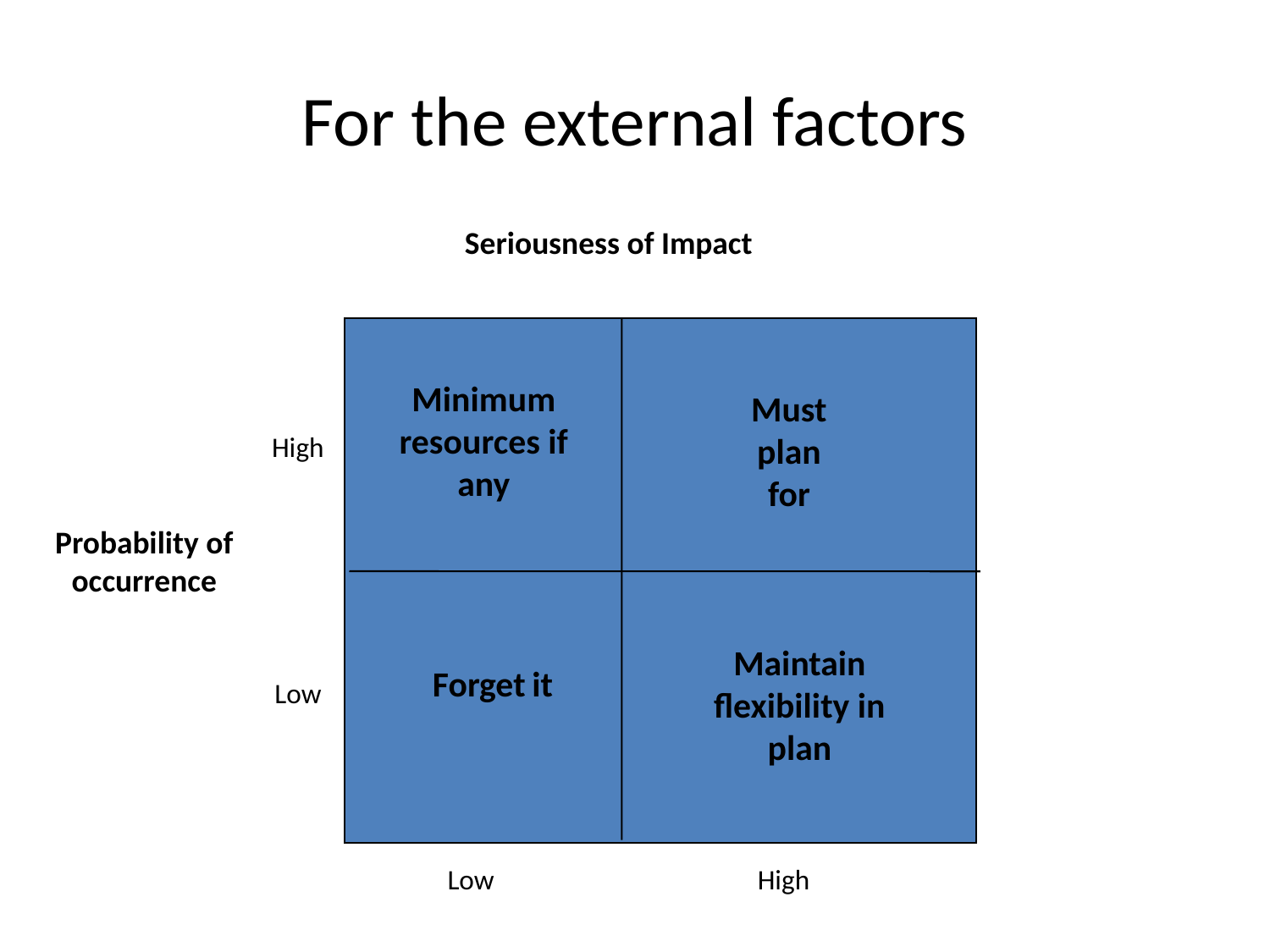

# For the external factors
Seriousness of Impact

Minimum resources if any
Must plan for
High
Probability of occurrence

Maintain flexibility in plan
Forget it
Low
Low
High